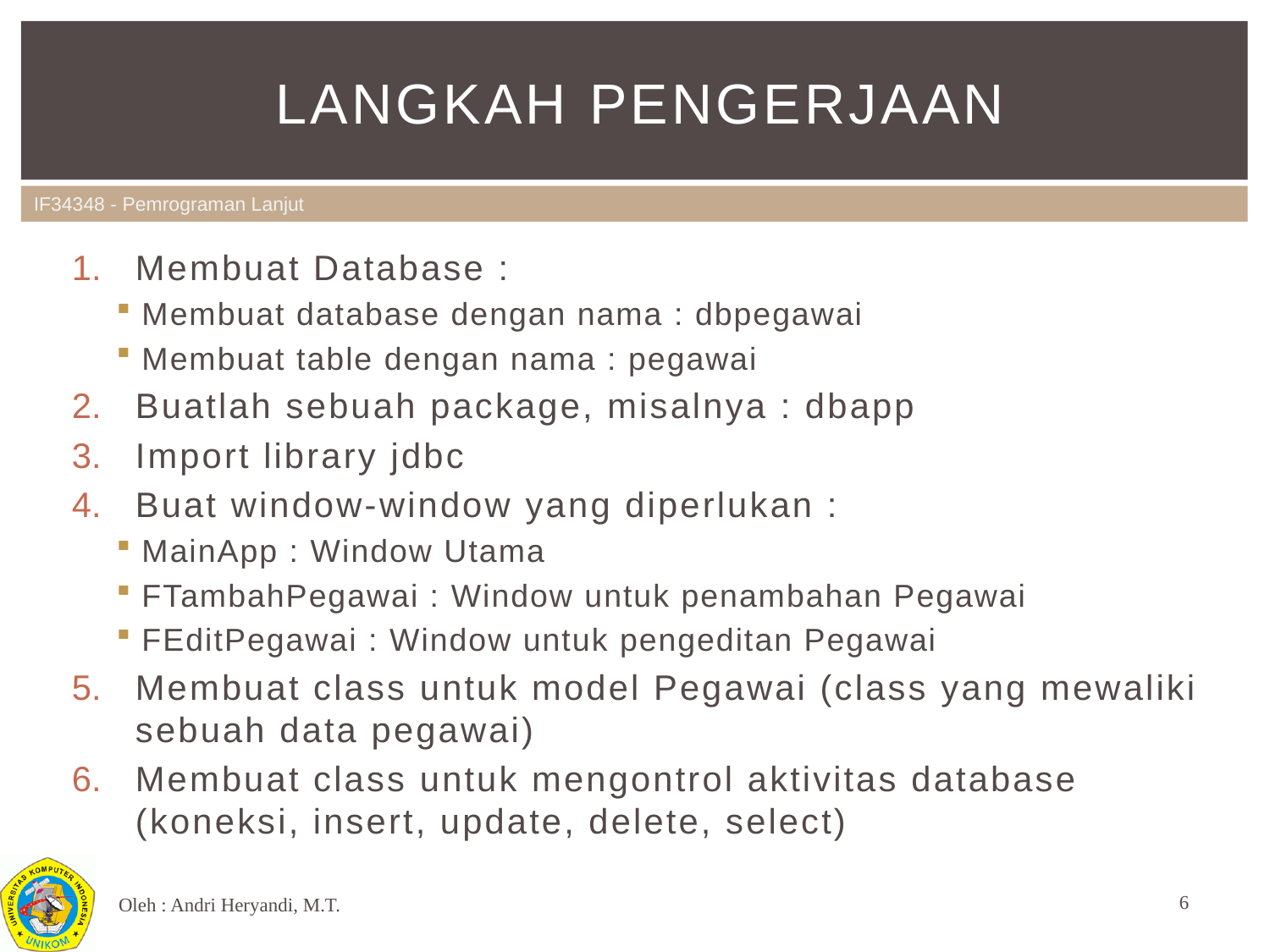

# Langkah pengerjaan
Membuat Database :
Membuat database dengan nama : dbpegawai
Membuat table dengan nama : pegawai
Buatlah sebuah package, misalnya : dbapp
Import library jdbc
Buat window-window yang diperlukan :
MainApp : Window Utama
FTambahPegawai : Window untuk penambahan Pegawai
FEditPegawai : Window untuk pengeditan Pegawai
Membuat class untuk model Pegawai (class yang mewaliki sebuah data pegawai)
Membuat class untuk mengontrol aktivitas database (koneksi, insert, update, delete, select)

6
Oleh : Andri Heryandi, M.T.